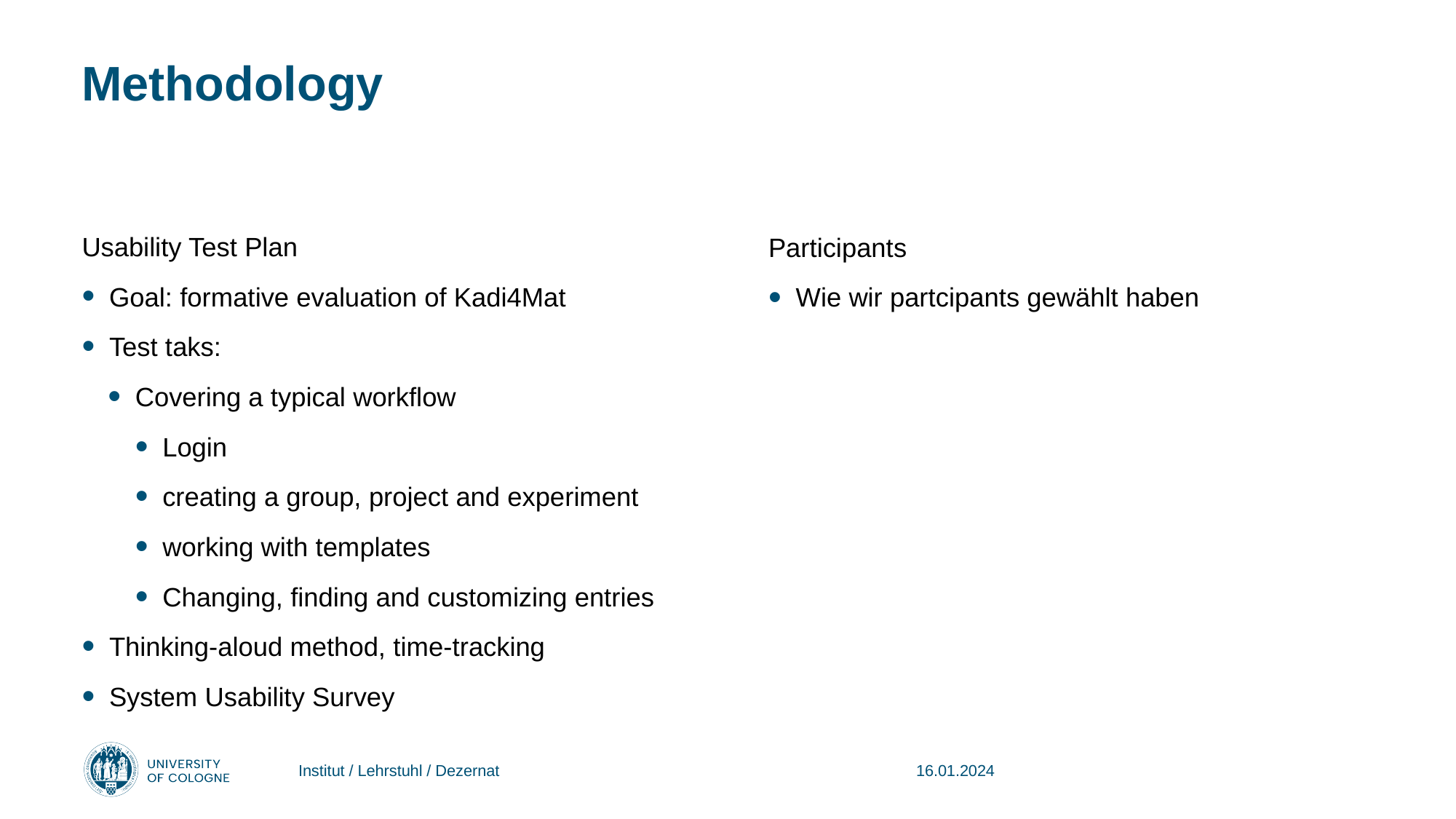

# Methodology
Usability Test Plan
Goal: formative evaluation of Kadi4Mat
Test taks:
Covering a typical workflow
Login
creating a group, project and experiment
working with templates
Changing, finding and customizing entries
Thinking-aloud method, time-tracking
System Usability Survey

Participants
Wie wir partcipants gewählt haben
Institut / Lehrstuhl / Dezernat
16.01.2024